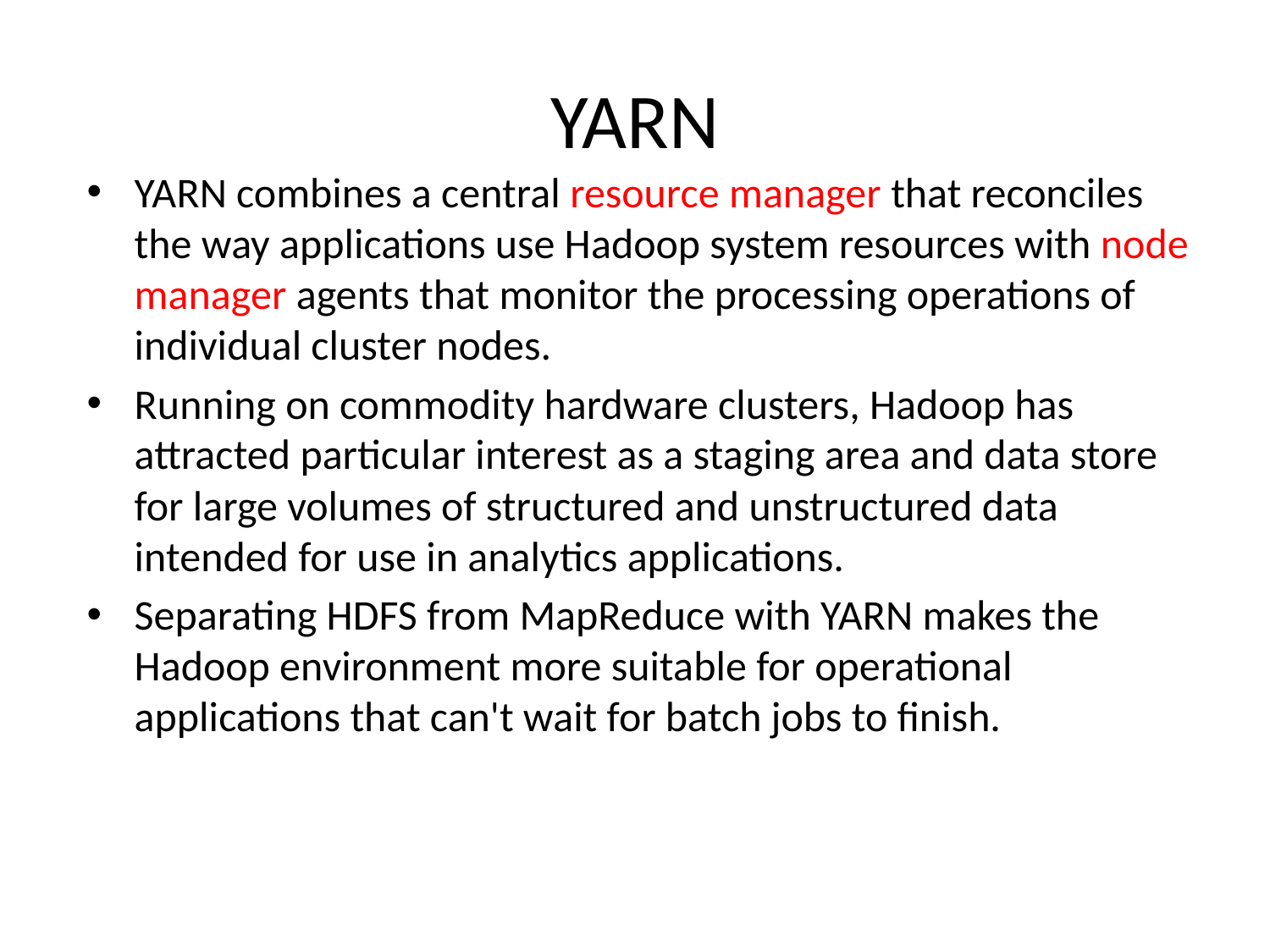

# YARN
YARN combines a central resource manager that reconciles the way applications use Hadoop system resources with node manager agents that monitor the processing operations of individual cluster nodes.
Running on commodity hardware clusters, Hadoop has attracted particular interest as a staging area and data store for large volumes of structured and unstructured data intended for use in analytics applications.
Separating HDFS from MapReduce with YARN makes the Hadoop environment more suitable for operational applications that can't wait for batch jobs to finish.